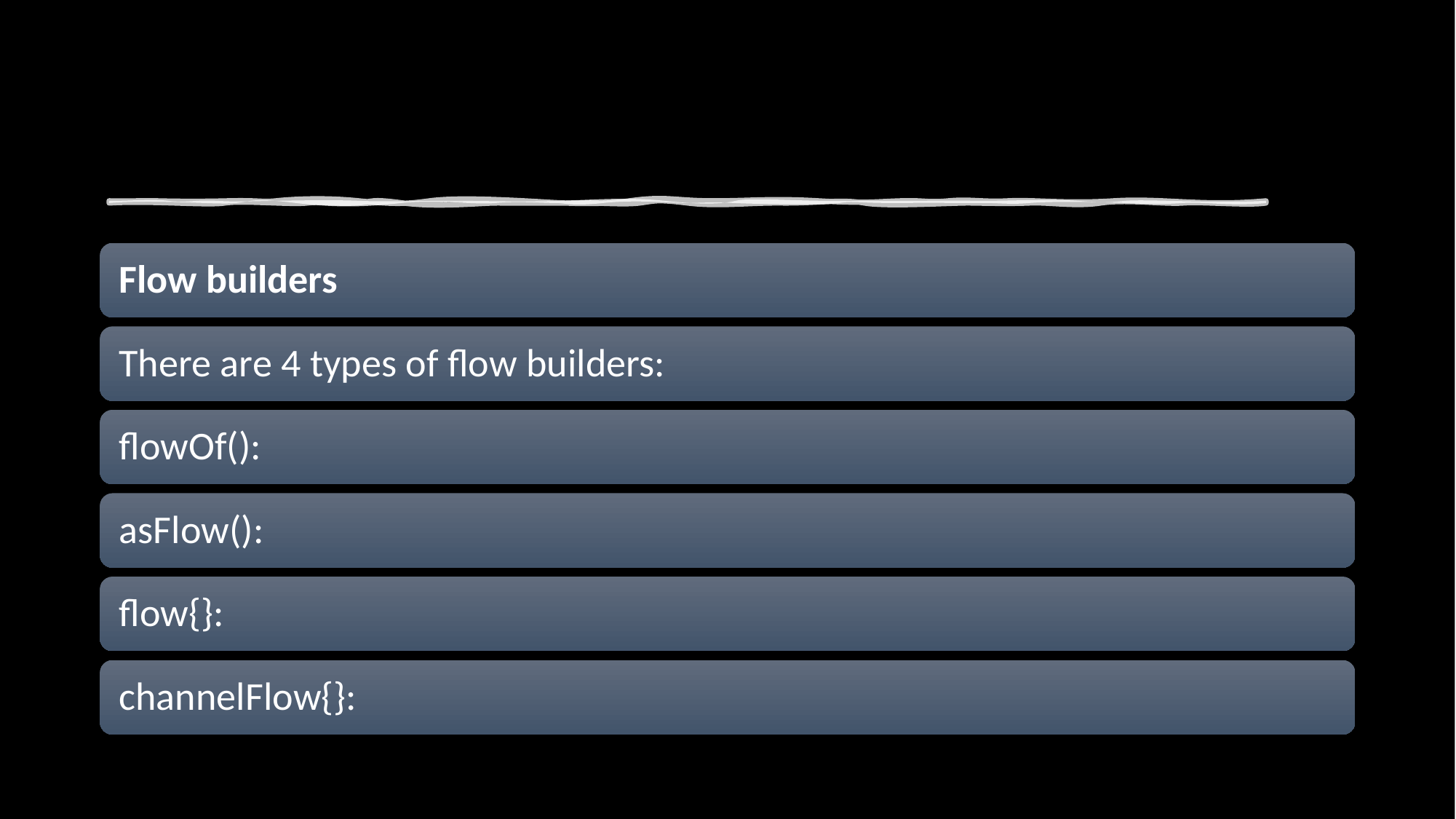

Flow builders
There are 4 types of flow builders:
flowOf():
asFlow():
flow{}:
channelFlow{}: